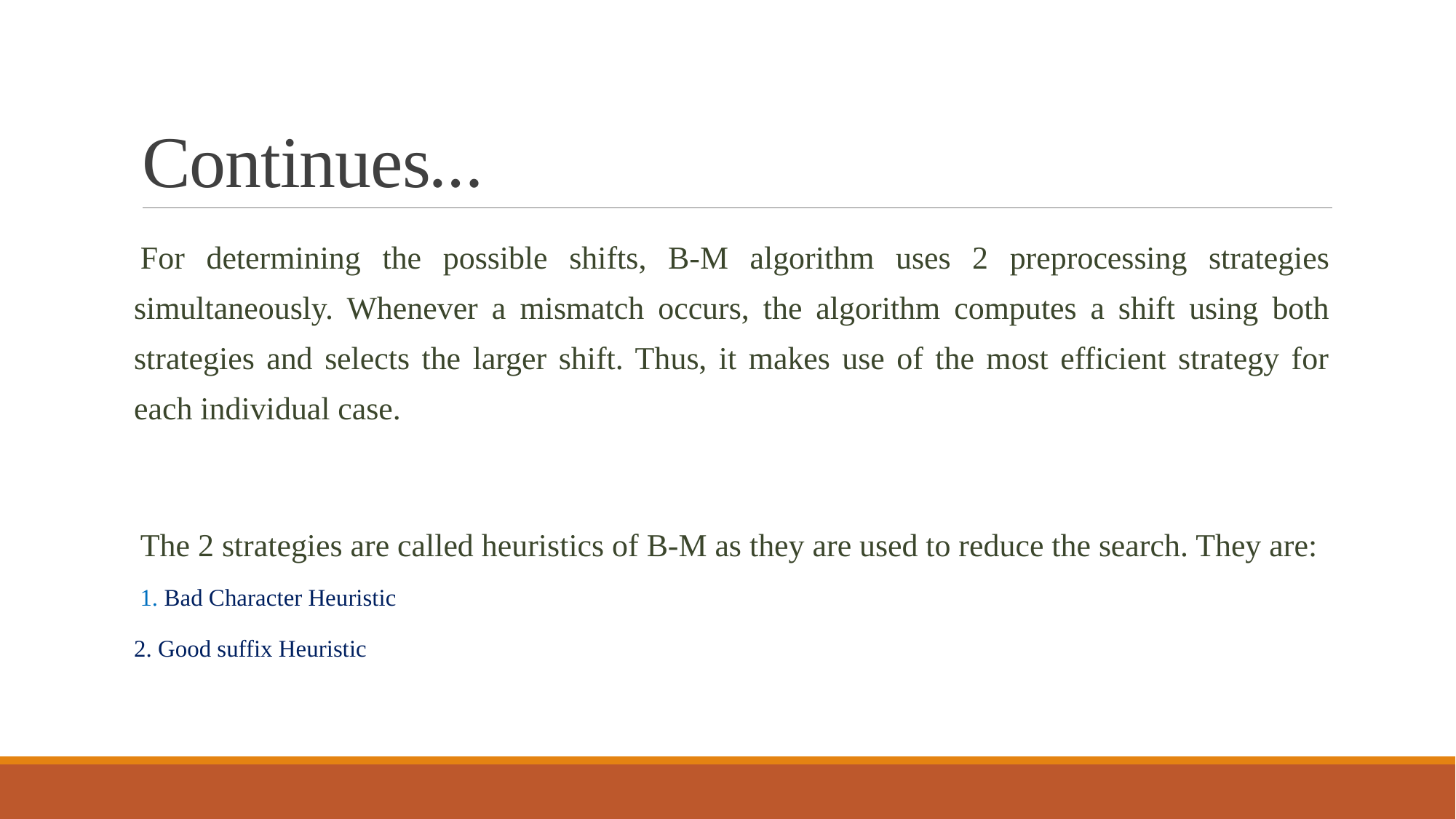

# Continues…
For determining the possible shifts, B-M algorithm uses 2 preprocessing strategies simultaneously. Whenever a mismatch occurs, the algorithm computes a shift using both strategies and selects the larger shift. Thus, it makes use of the most efficient strategy for each individual case.

The 2 strategies are called heuristics of B-M as they are used to reduce the search. They are:
 1. Bad Character Heuristic
2. Good suffix Heuristic